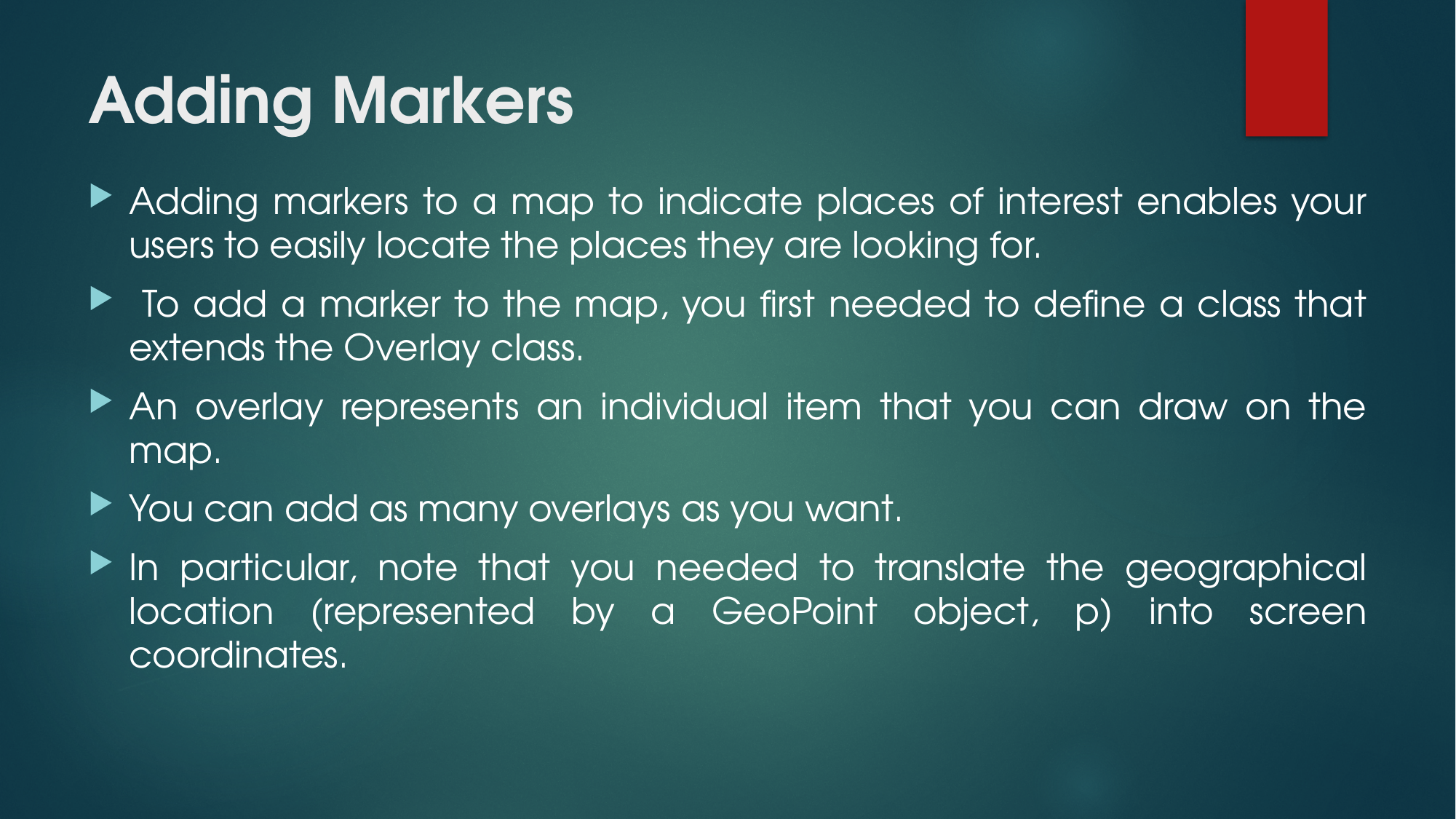

# Adding Markers
Adding markers to a map to indicate places of interest enables your users to easily locate the places they are looking for.
 To add a marker to the map, you first needed to define a class that extends the Overlay class.
An overlay represents an individual item that you can draw on the map.
You can add as many overlays as you want.
In particular, note that you needed to translate the geographical location (represented by a GeoPoint object, p) into screen coordinates.